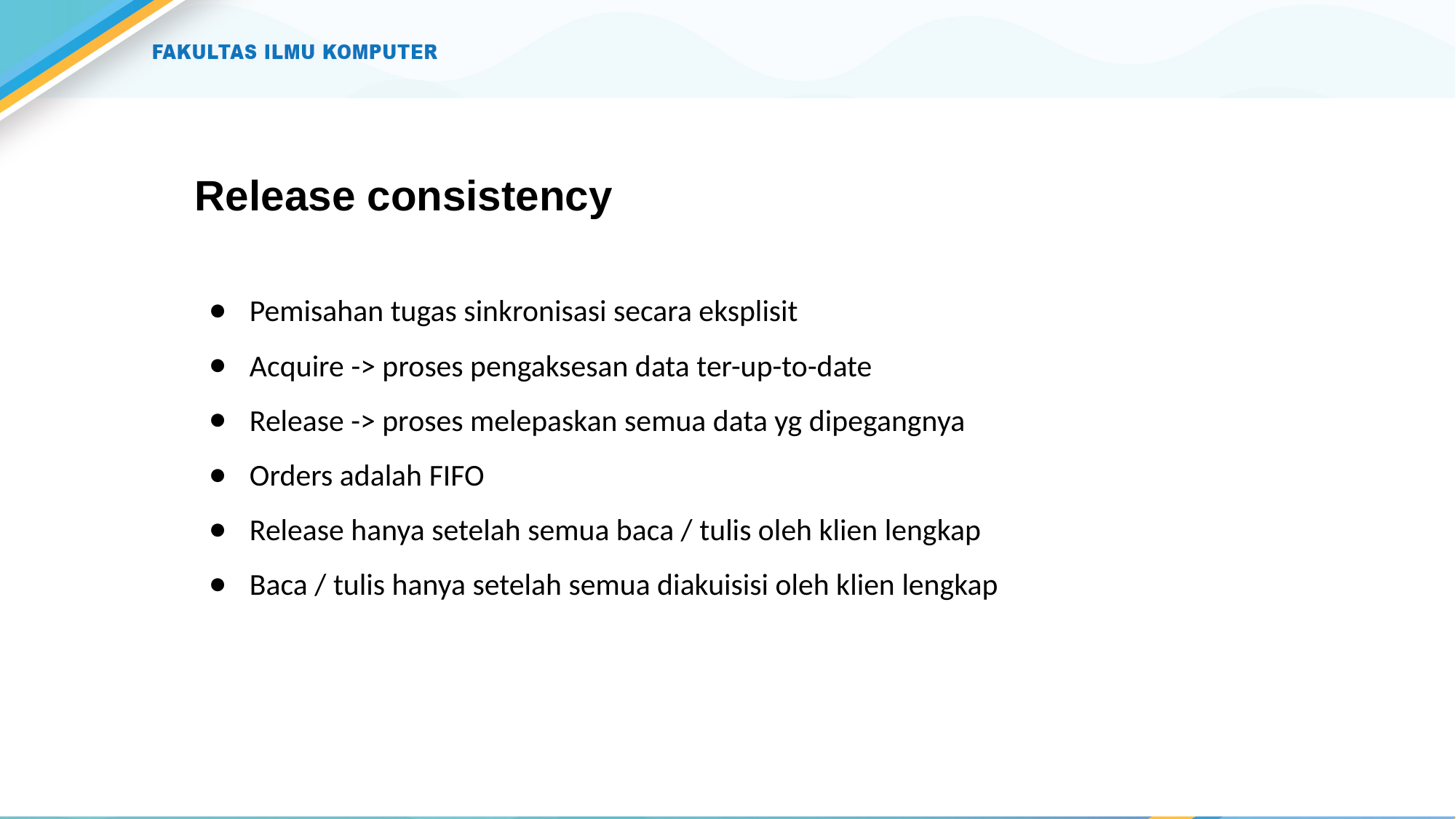

# Release consistency
Pemisahan tugas sinkronisasi secara eksplisit
Acquire -> proses pengaksesan data ter-up-to-date
Release -> proses melepaskan semua data yg dipegangnya
Orders adalah FIFO
Release hanya setelah semua baca / tulis oleh klien lengkap
Baca / tulis hanya setelah semua diakuisisi oleh klien lengkap